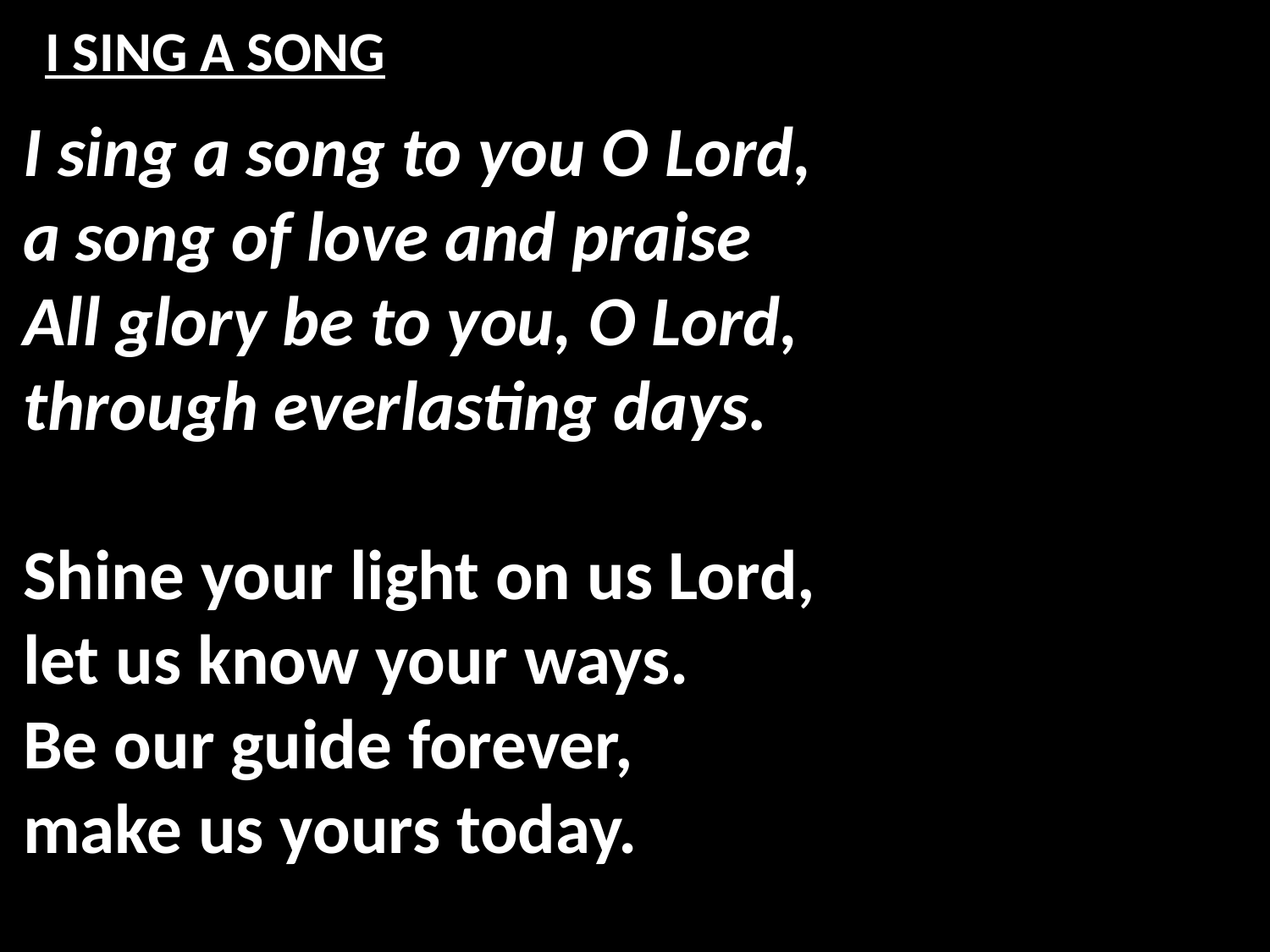

# I SING A SONG
I sing a song to you O Lord,
a song of love and praise
All glory be to you, O Lord,
through everlasting days.

Shine your light on us Lord,
let us know your ways.
Be our guide forever,
make us yours today.